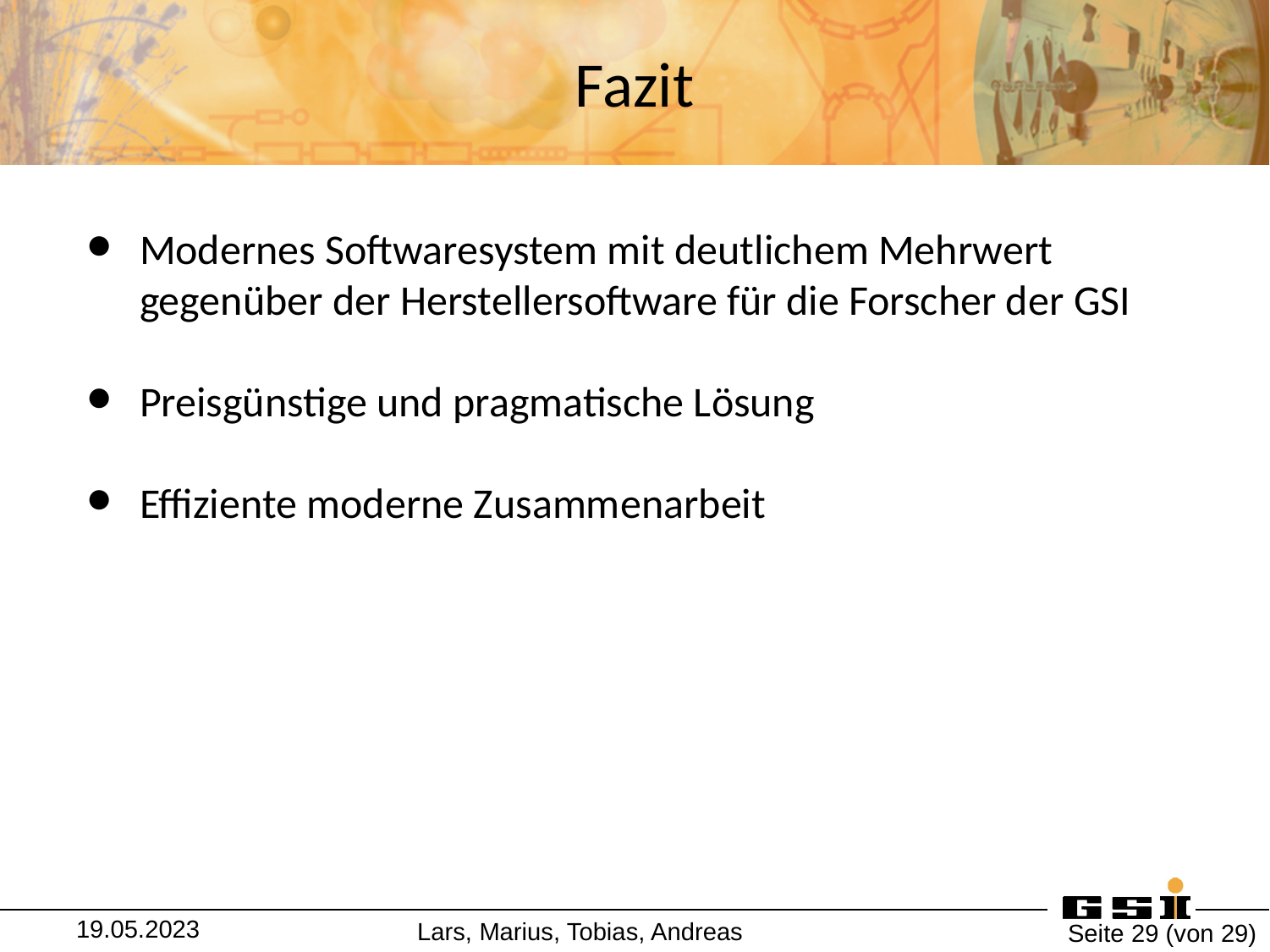

# Fazit
Modernes Softwaresystem mit deutlichem Mehrwert gegenüber der Herstellersoftware für die Forscher der GSI

Preisgünstige und pragmatische Lösung

Effiziente moderne Zusammenarbeit

19.05.2023
Lars, Marius, Tobias, Andreas
Seite 29 (von 29)